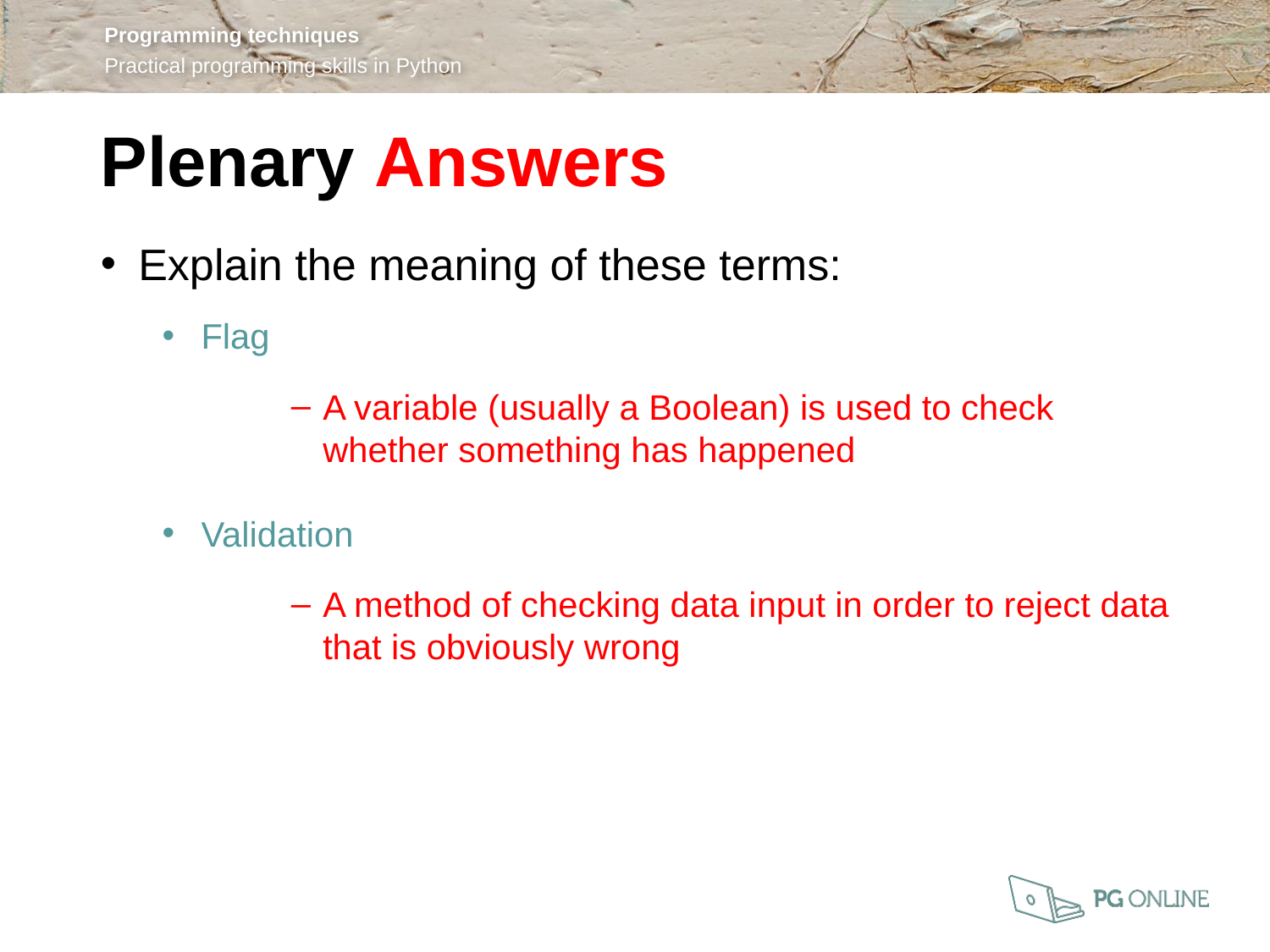

Plenary Answers
Explain the meaning of these terms:
Flag
A variable (usually a Boolean) is used to check whether something has happened
Validation
A method of checking data input in order to reject data that is obviously wrong